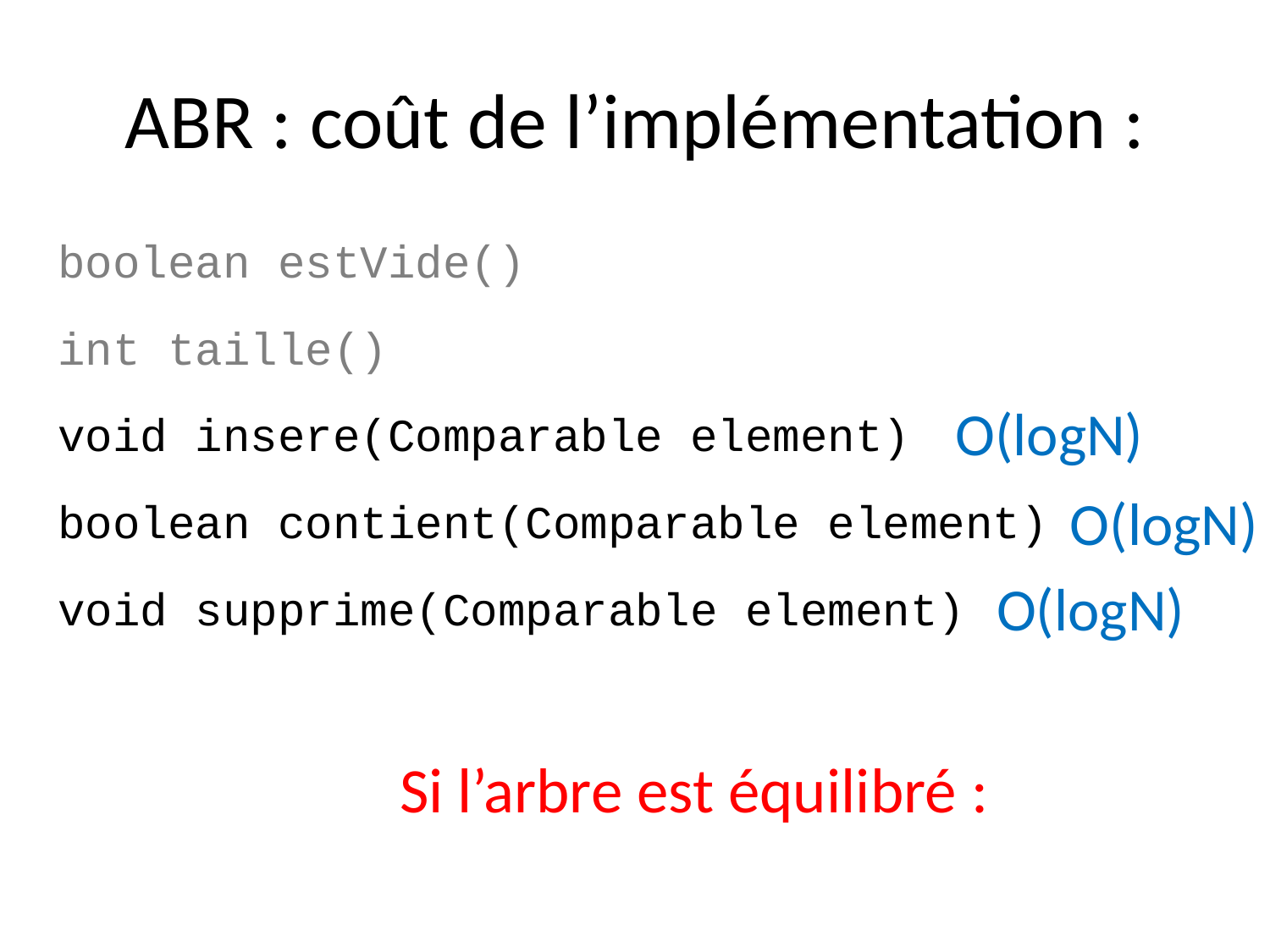

# ABR : coût de l’implémentation :
boolean estVide()
int taille()
void insere(Comparable element)
boolean contient(Comparable element)
void supprime(Comparable element)

O(logN)
O(logN)
O(logN)
Si l’arbre est équilibré :